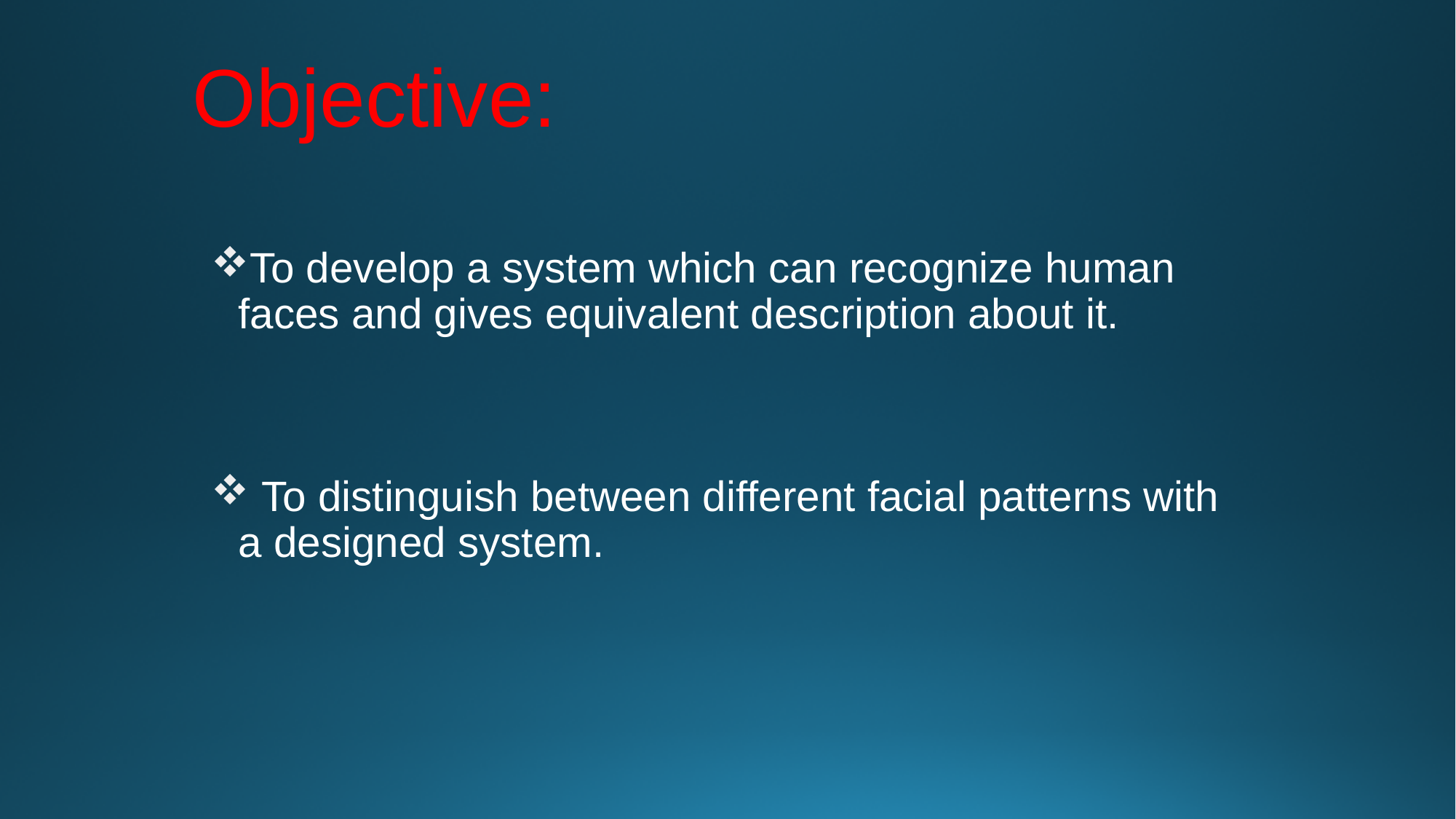

# Objective:

To develop a system which can recognize human faces and gives equivalent description about it.

 To distinguish between different facial patterns with a designed system.